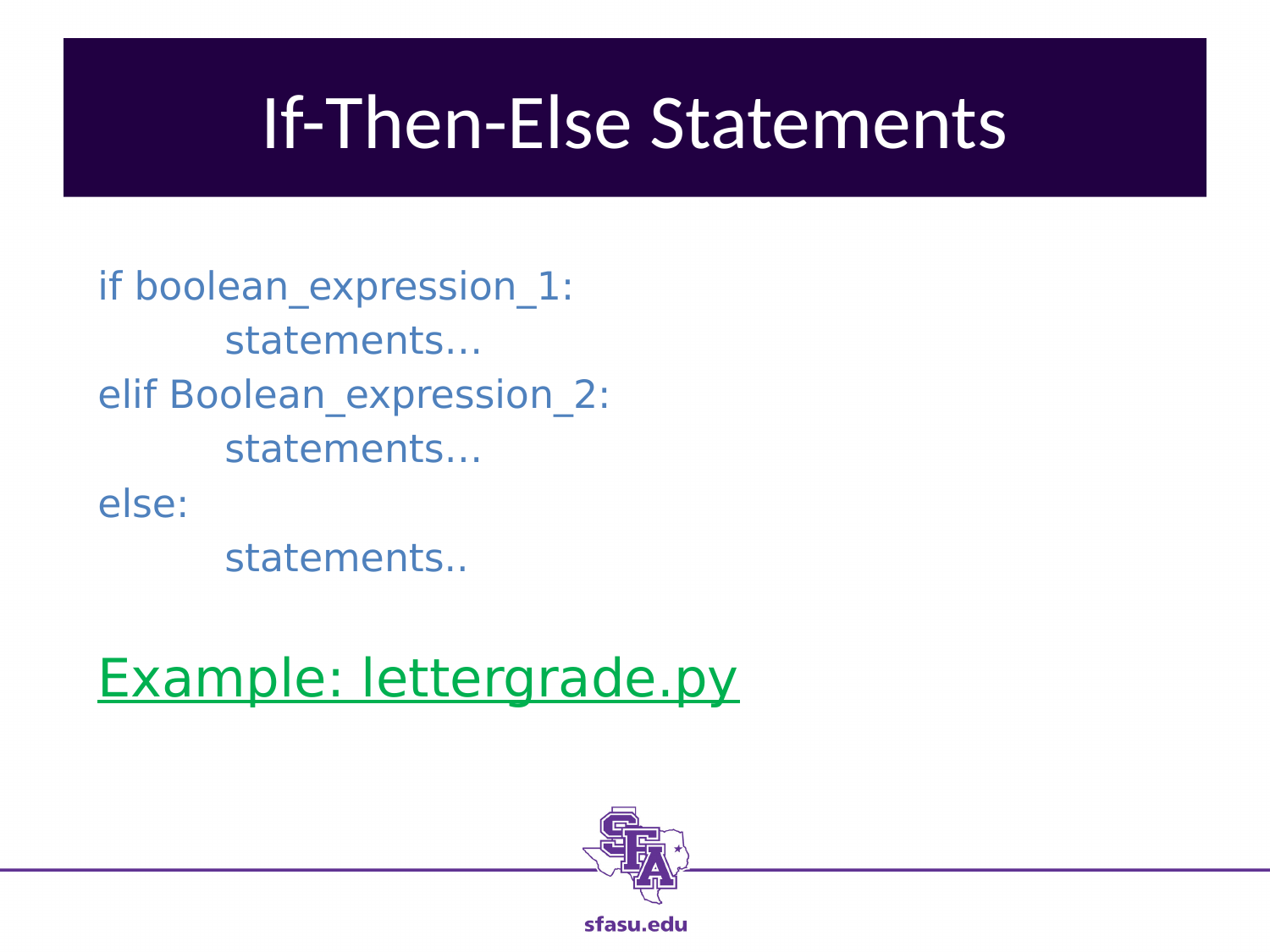

# If-Then-Else Statements
if boolean_expression_1:
	statements…
elif Boolean_expression_2:
	statements…
else:
	statements..

Example: lettergrade.py